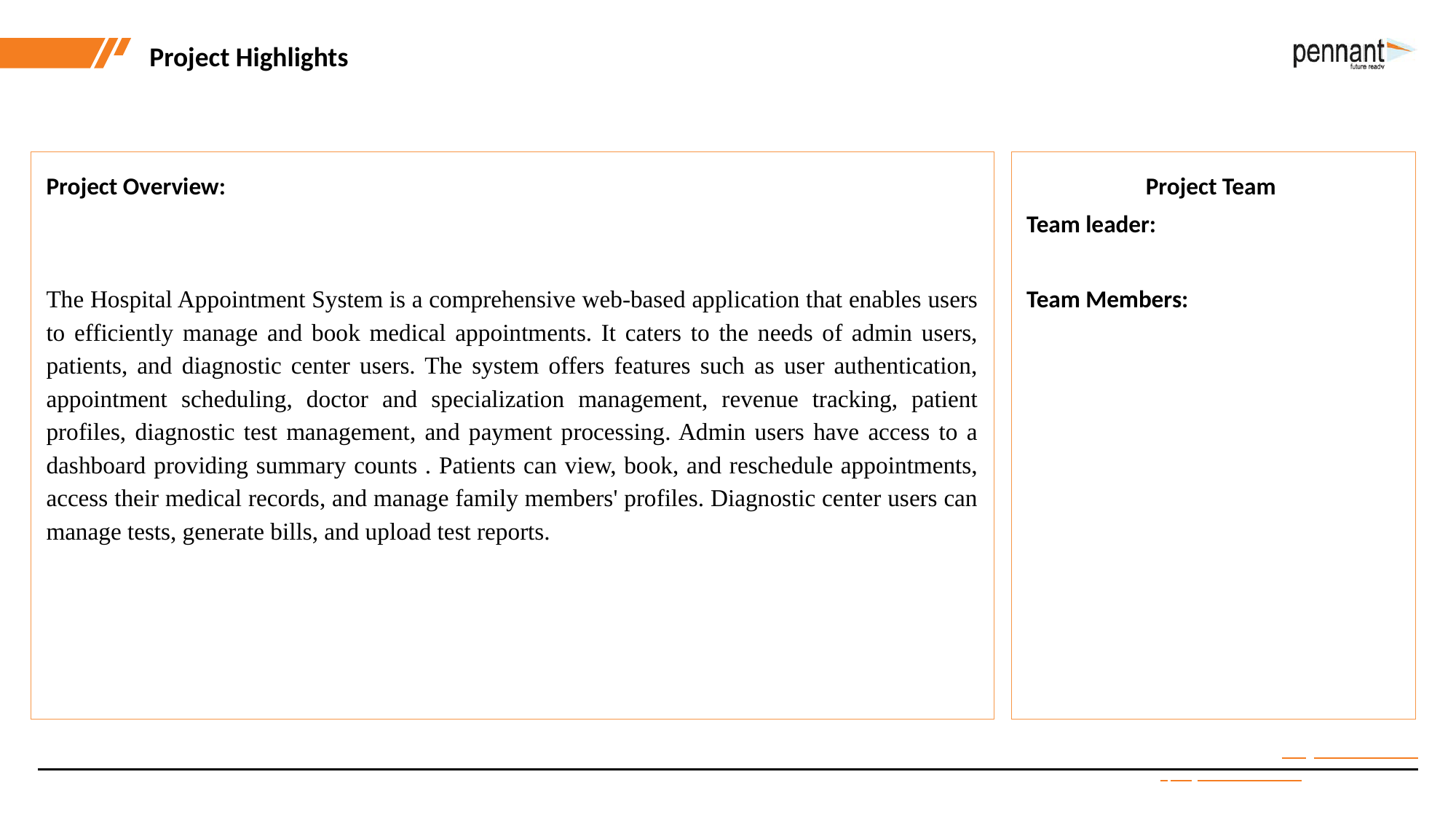

Project Highlights
Project Overview:

The Hospital Appointment System is a comprehensive web-based application that enables users to efficiently manage and book medical appointments. It caters to the needs of admin users, patients, and diagnostic center users. The system offers features such as user authentication, appointment scheduling, doctor and specialization management, revenue tracking, patient profiles, diagnostic test management, and payment processing. Admin users have access to a dashboard providing summary counts . Patients can view, book, and reschedule appointments, access their medical records, and manage family members' profiles. Diagnostic center users can manage tests, generate bills, and upload test reports.

Project Team
Team leader:

Team Members: